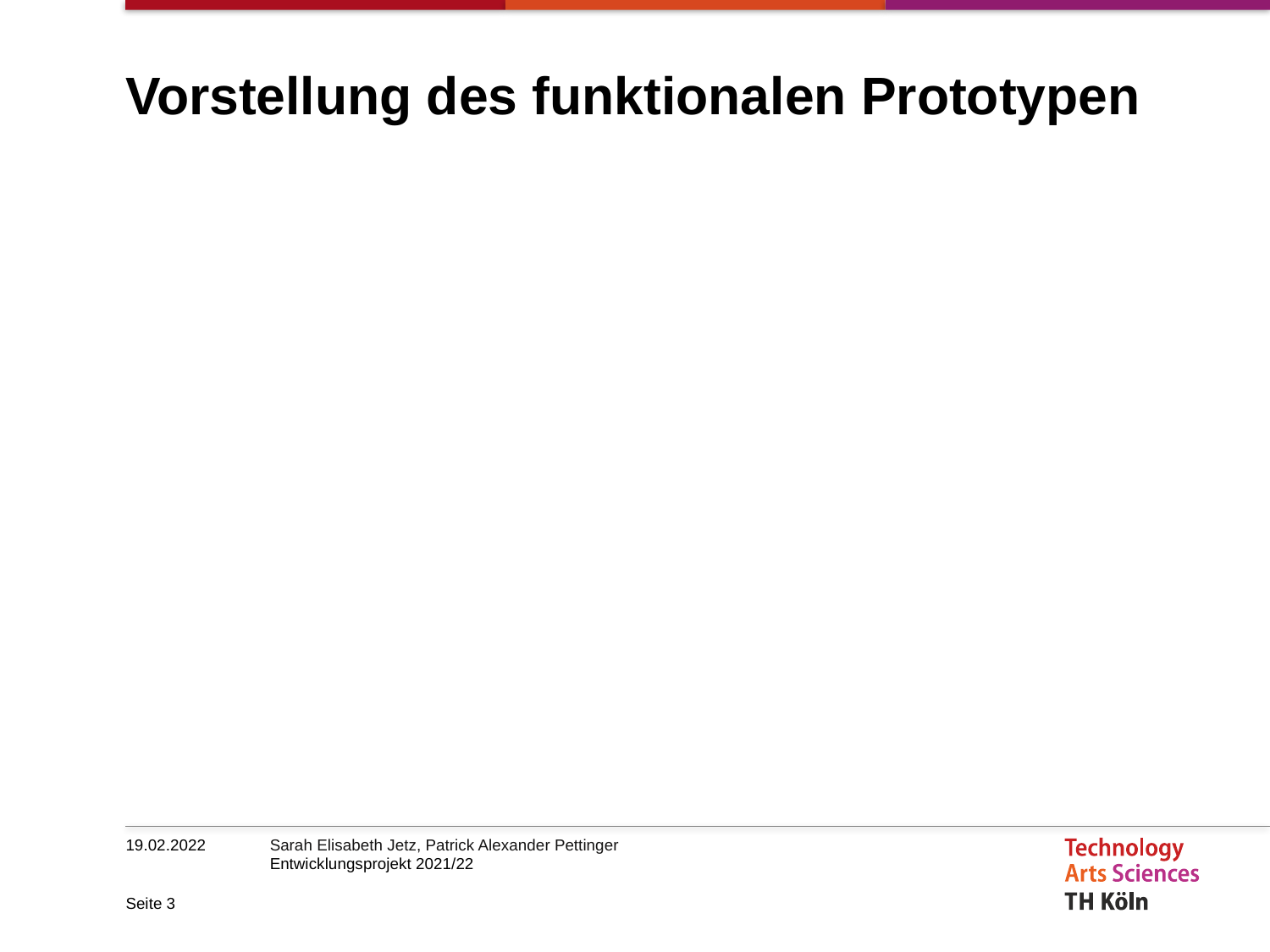

# Vorstellung des funktionalen Prototypen

19.02.2022
Seite 3